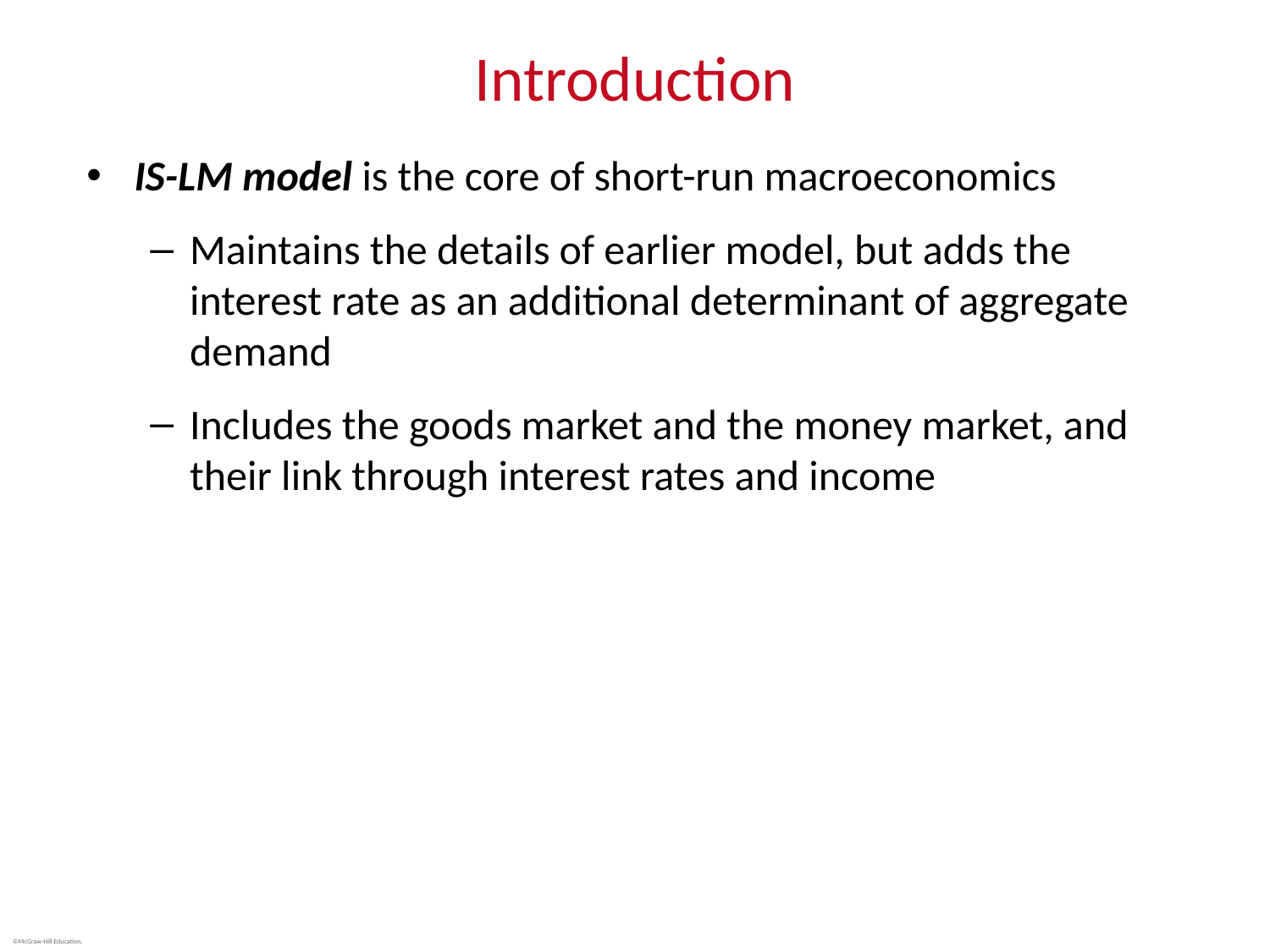

# Introduction
IS-LM model is the core of short-run macroeconomics
Maintains the details of earlier model, but adds the interest rate as an additional determinant of aggregate demand
Includes the goods market and the money market, and their link through interest rates and income